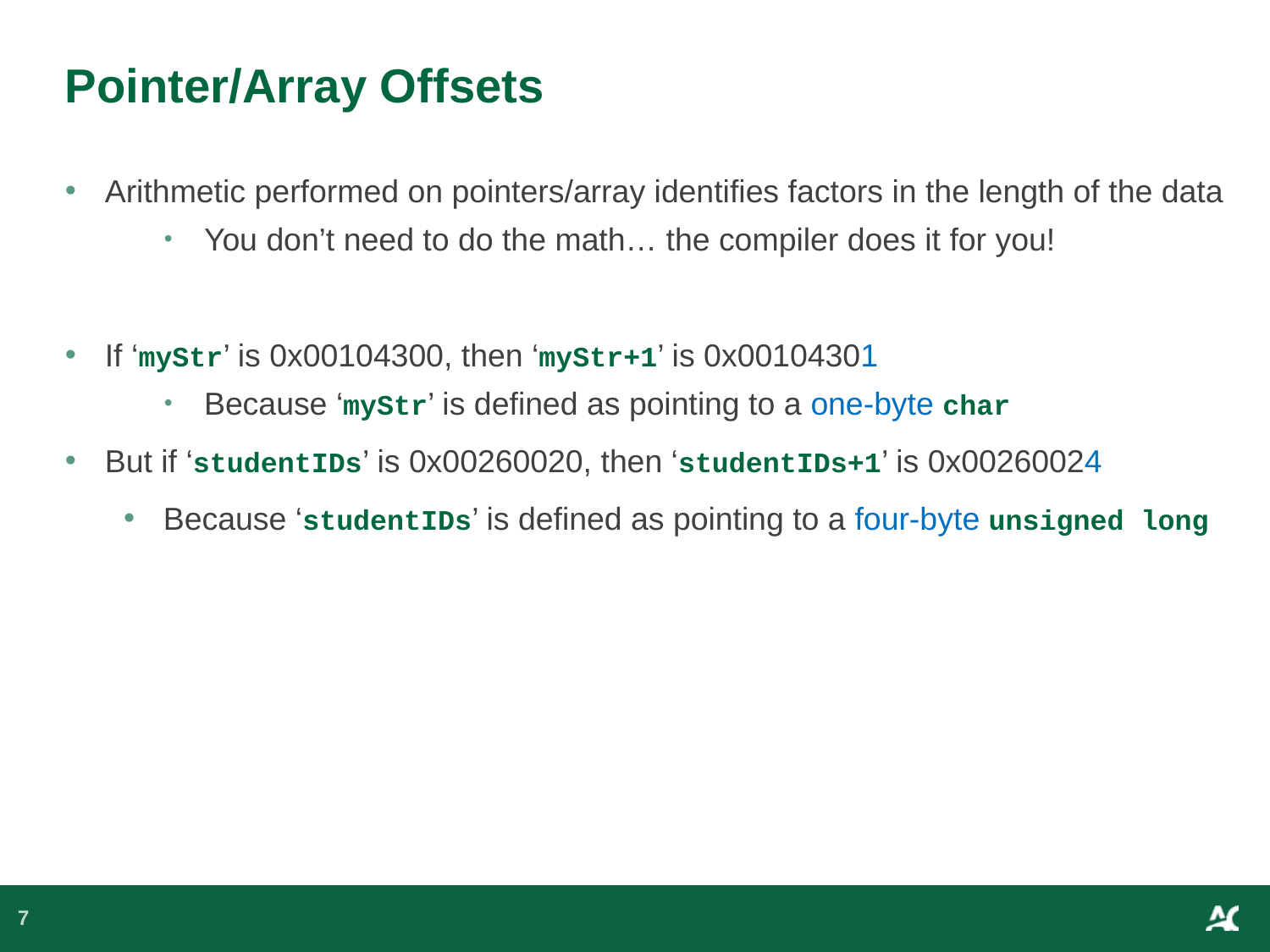

# Pointer/Array Offsets
Arithmetic performed on pointers/array identifies factors in the length of the data
You don’t need to do the math… the compiler does it for you!

If ‘myStr’ is 0x00104300, then ‘myStr+1’ is 0x00104301
Because ‘myStr’ is defined as pointing to a one-byte char
But if ‘studentIDs’ is 0x00260020, then ‘studentIDs+1’ is 0x00260024
Because ‘studentIDs’ is defined as pointing to a four-byte unsigned long

7